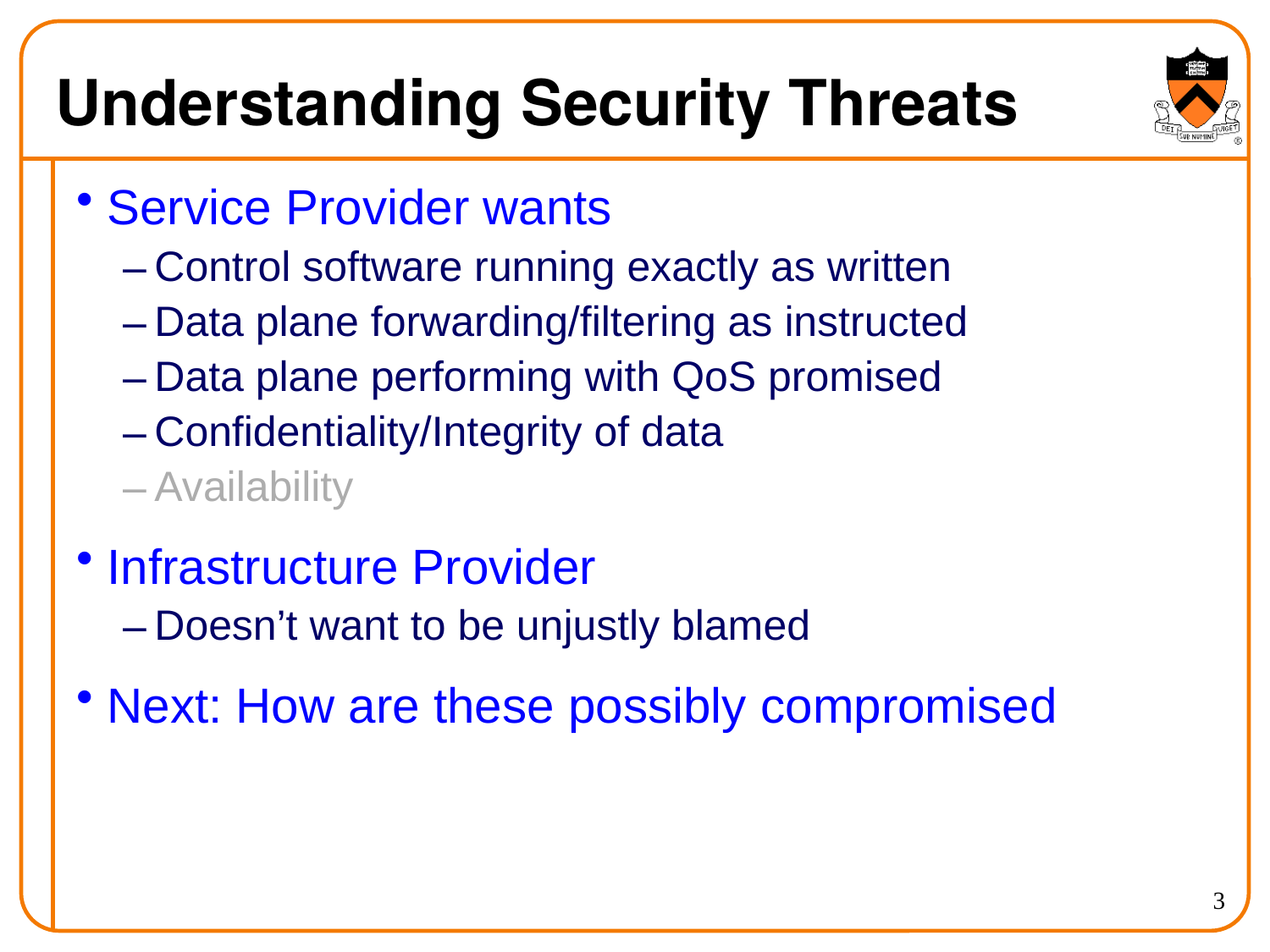

# Understanding Security Threats
Service Provider wants
Control software running exactly as written
Data plane forwarding/filtering as instructed
Data plane performing with QoS promised
Confidentiality/Integrity of data
Availability
Infrastructure Provider
Doesn’t want to be unjustly blamed
Next: How are these possibly compromised

3